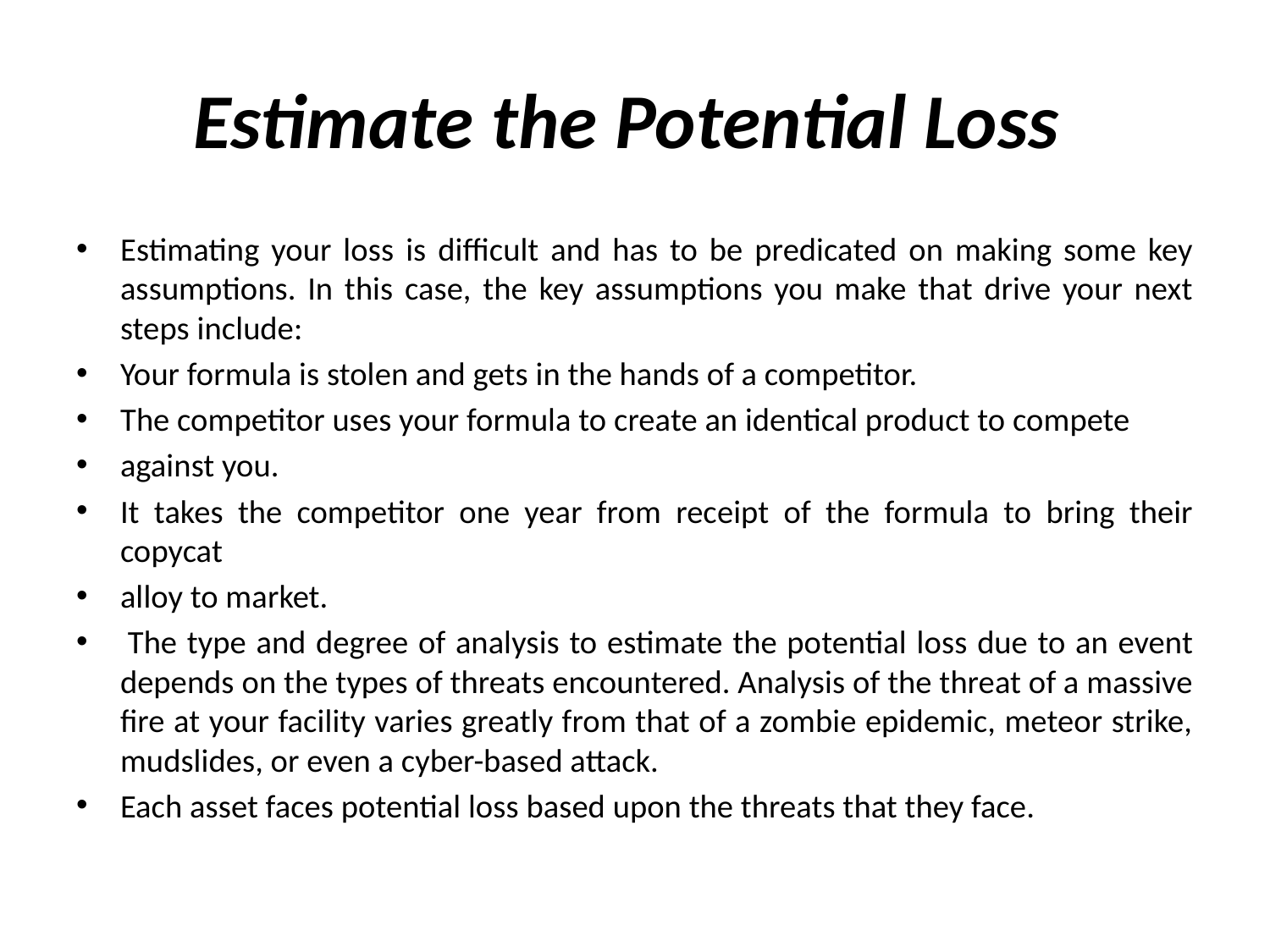

# Estimate the Potential Loss
Estimating your loss is difficult and has to be predicated on making some key assumptions. In this case, the key assumptions you make that drive your next steps include:
Your formula is stolen and gets in the hands of a competitor.
The competitor uses your formula to create an identical product to compete
against you.
It takes the competitor one year from receipt of the formula to bring their copycat
alloy to market.
 The type and degree of analysis to estimate the potential loss due to an event depends on the types of threats encountered. Analysis of the threat of a massive fire at your facility varies greatly from that of a zombie epidemic, meteor strike, mudslides, or even a cyber-based attack.
Each asset faces potential loss based upon the threats that they face.